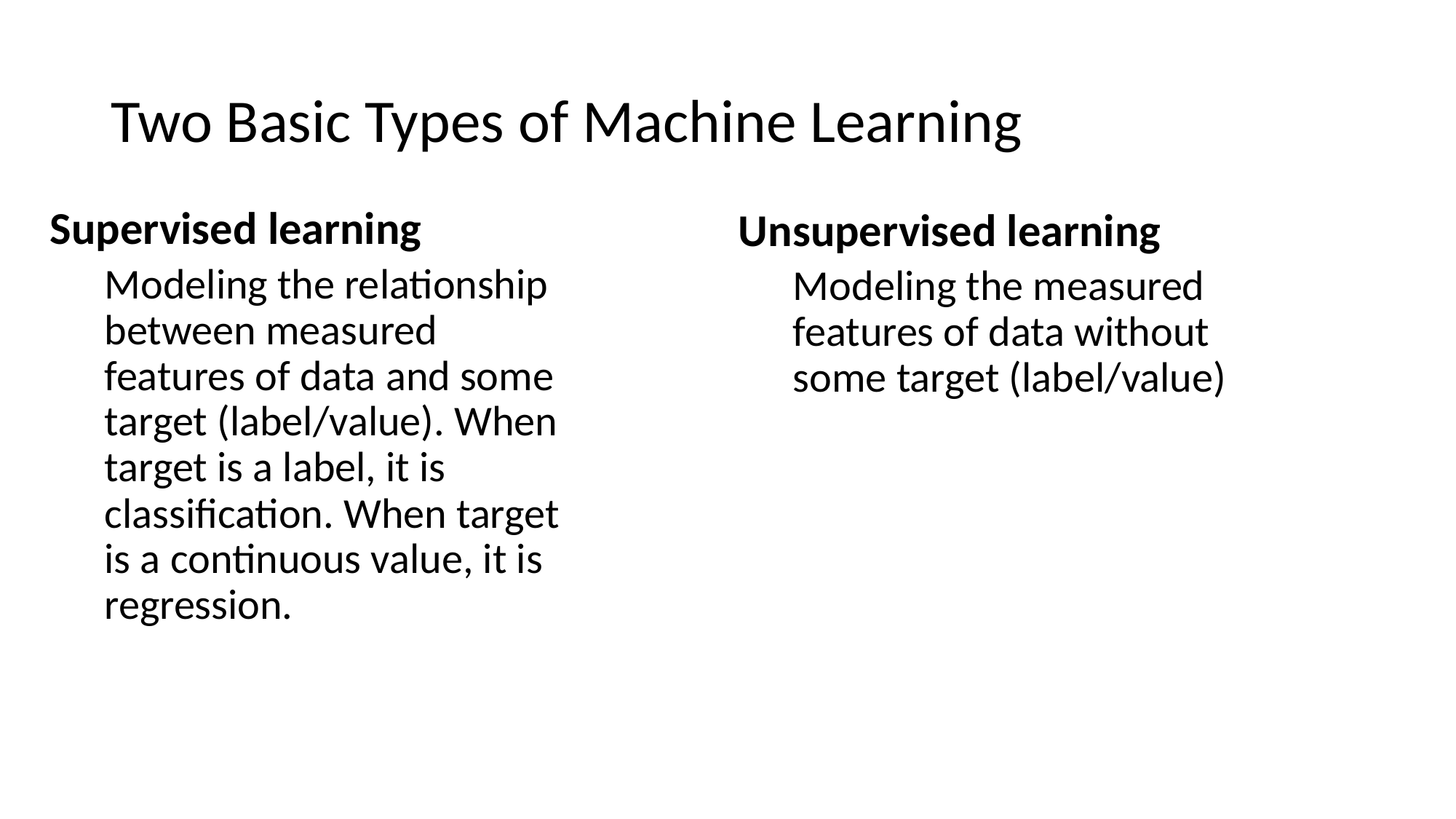

# Two Basic Types of Machine Learning
Supervised learning
Modeling the relationship between measured features of data and some target (label/value). When target is a label, it is classification. When target is a continuous value, it is regression.
Unsupervised learning
Modeling the measured features of data without some target (label/value)